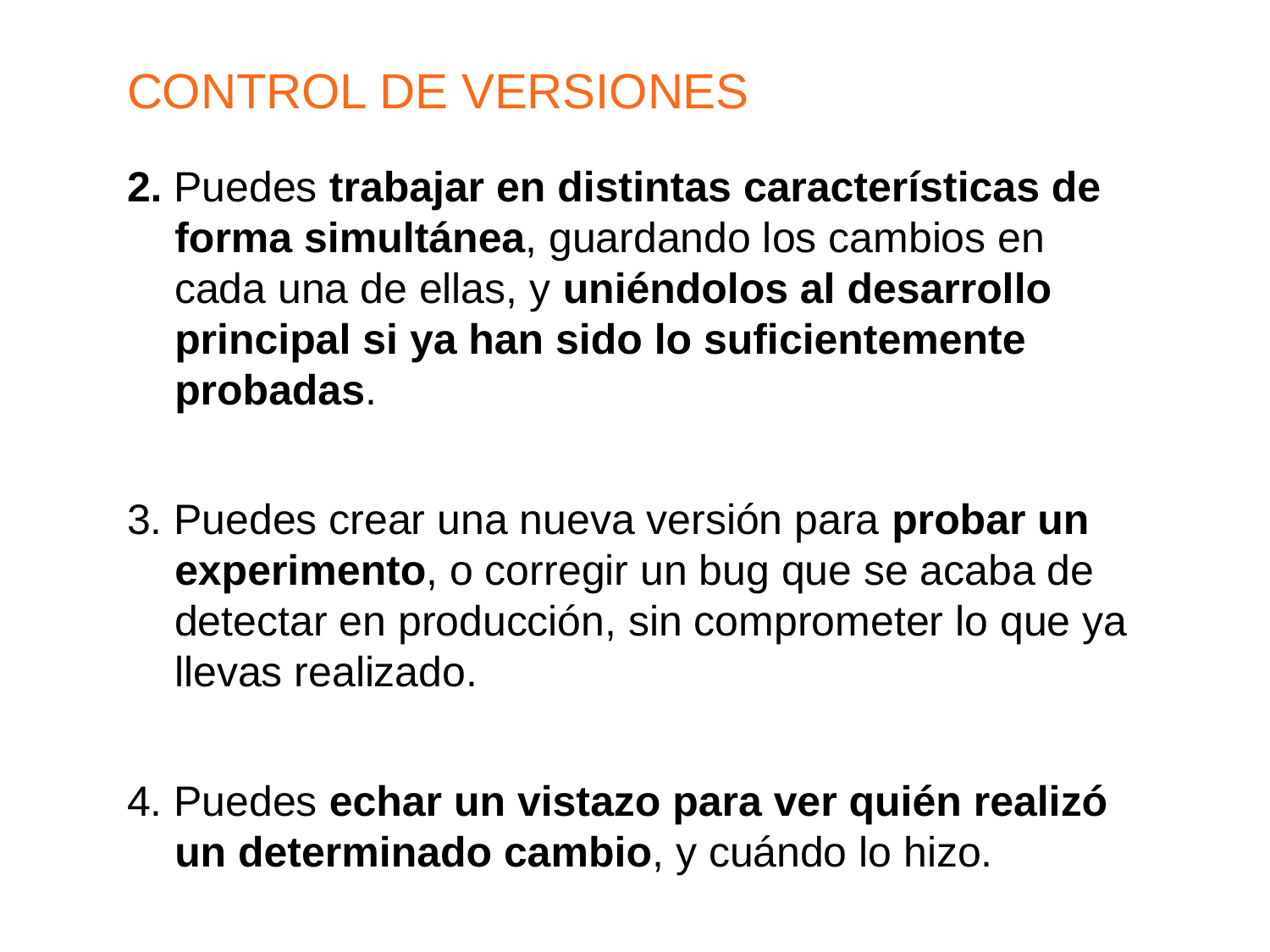

# CONTROL DE VERSIONES
2. Puedes trabajar en distintas características de forma simultánea, guardando los cambios en cada una de ellas, y uniéndolos al desarrollo principal si ya han sido lo suficientemente probadas.

3. Puedes crear una nueva versión para probar un experimento, o corregir un bug que se acaba de detectar en producción, sin comprometer lo que ya llevas realizado.

4. Puedes echar un vistazo para ver quién realizó un determinado cambio, y cuándo lo hizo.